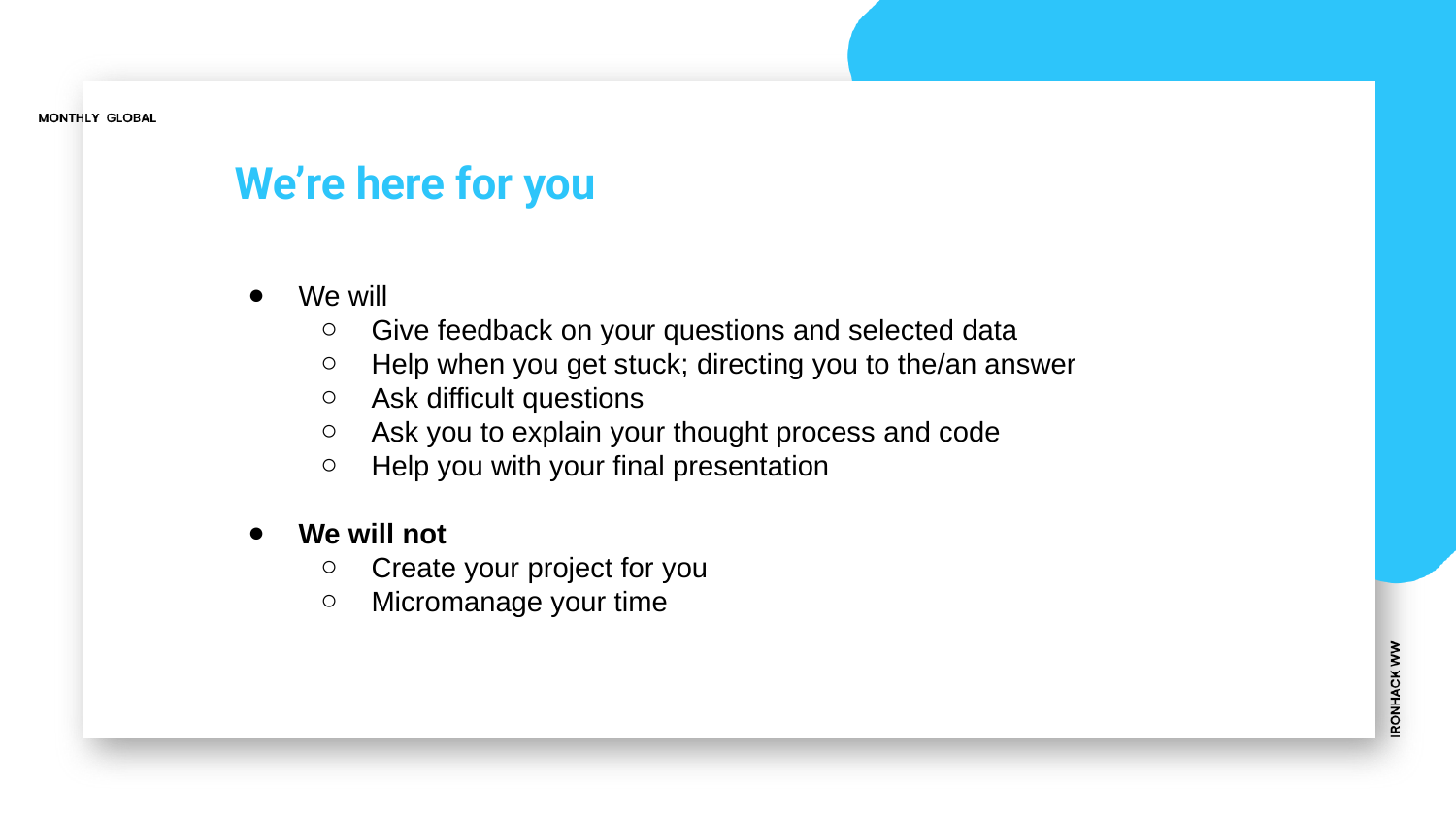

# We’re here for you
We will
Give feedback on your questions and selected data
Help when you get stuck; directing you to the/an answer
Ask difficult questions
Ask you to explain your thought process and code
Help you with your final presentation

We will not
Create your project for you
Micromanage your time